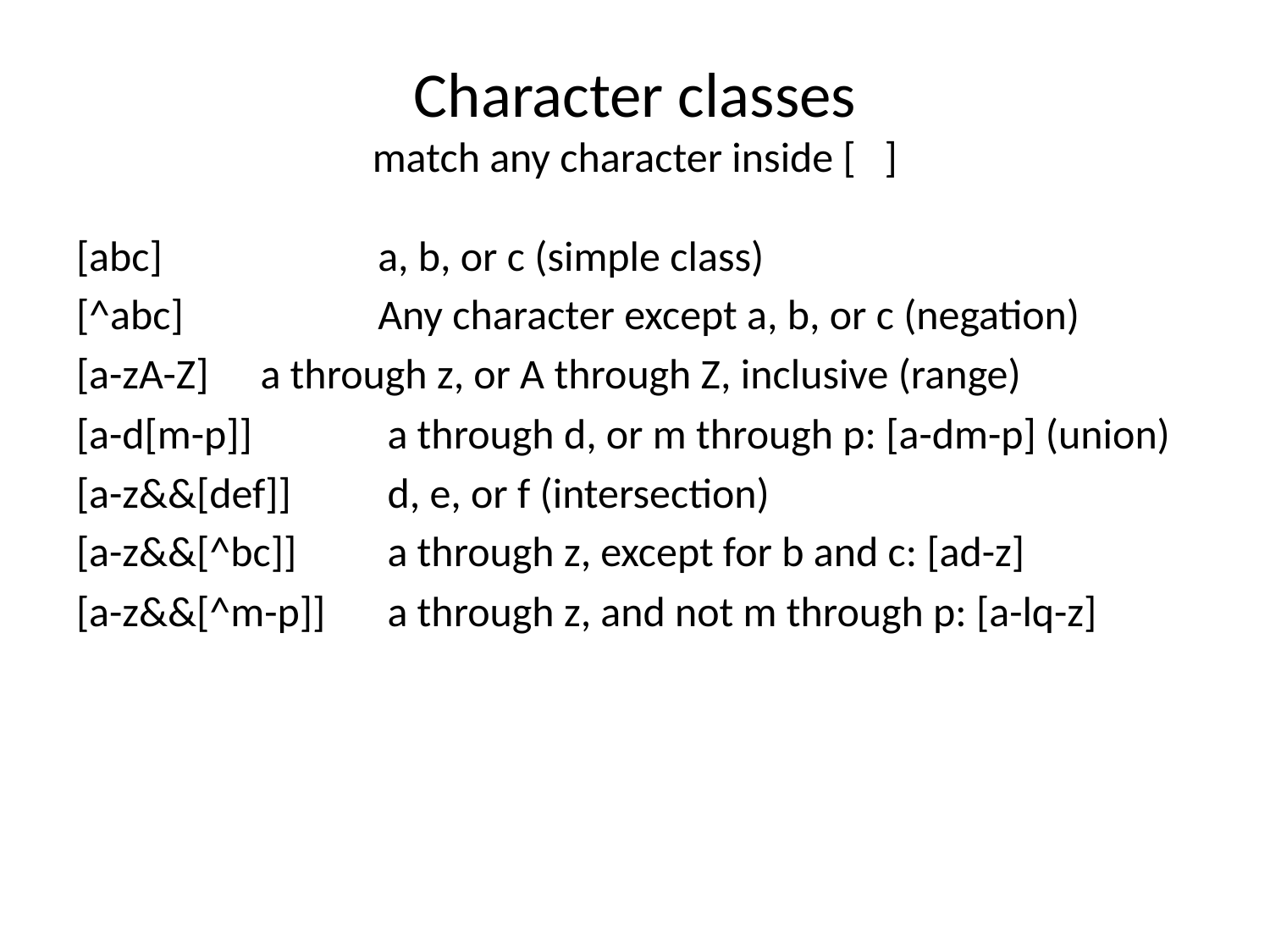

# Character classes match any character inside [   ]
[abc]	 	a, b, or c (simple class)
[^abc]	 	Any character except a, b, or c (negation)
[a-zA-Z]	 a through z, or A through Z, inclusive (range)
[a-d[m-p]]	 a through d, or m through p: [a-dm-p] (union)
[a-z&&[def]]	 d, e, or f (intersection)
[a-z&&[^bc]]	 a through z, except for b and c: [ad-z]
[a-z&&[^m-p]]	 a through z, and not m through p: [a-lq-z]